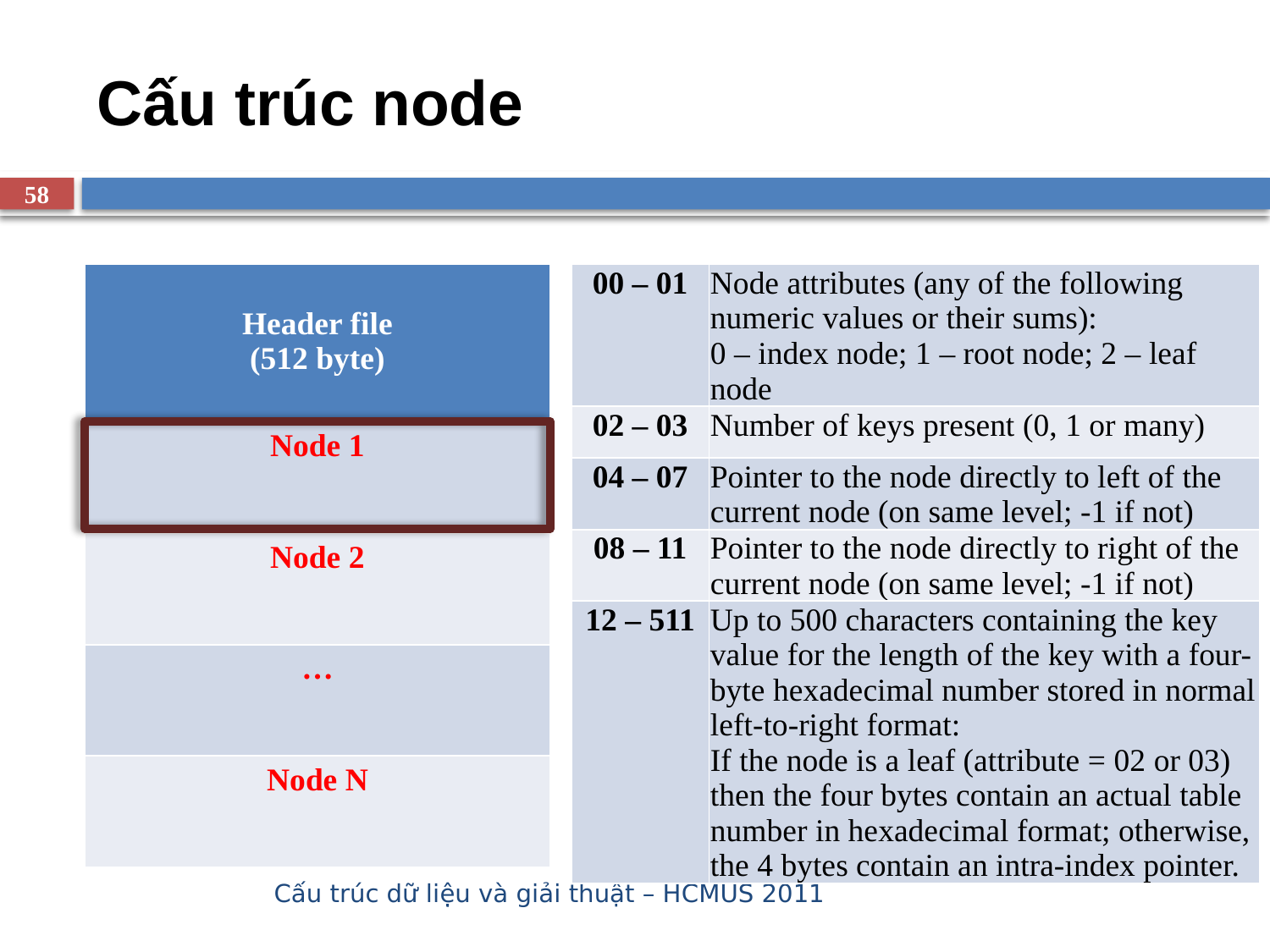

# Cấu trúc node
58
| Header file (512 byte) |
| --- |
| Node 1 |
| Node 2 |
| … |
| Node N |
| 00 – 01 | Node attributes (any of the following numeric values or their sums): 0 – index node; 1 – root node; 2 – leaf node |
| --- | --- |
| 02 – 03 | Number of keys present (0, 1 or many) |
| 04 – 07 | Pointer to the node directly to left of the current node (on same level; -1 if not) |
| 08 – 11 | Pointer to the node directly to right of the current node (on same level; -1 if not) |
| 12 – 511 | Up to 500 characters containing the key value for the length of the key with a four-byte hexadecimal number stored in normal left-to-right format: If the node is a leaf (attribute = 02 or 03) then the four bytes contain an actual table number in hexadecimal format; otherwise, the 4 bytes contain an intra-index pointer. |

Cấu trúc dữ liệu và giải thuật – HCMUS 2011